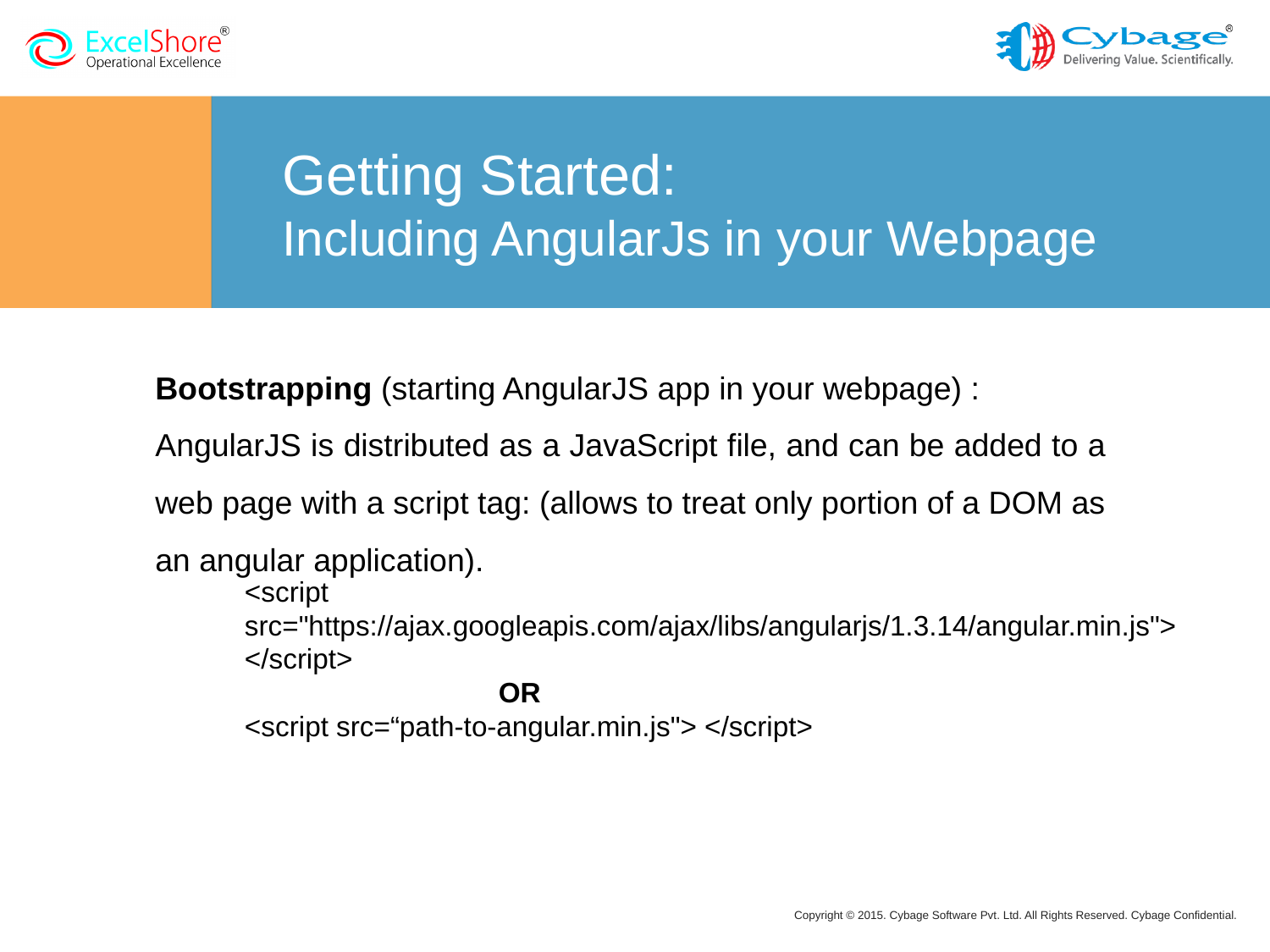

# Getting Started: Including AngularJs in your Webpage
Bootstrapping (starting AngularJS app in your webpage) :
AngularJS is distributed as a JavaScript file, and can be added to a web page with a script tag: (allows to treat only portion of a DOM as an angular application).
<script
src="https://ajax.googleapis.com/ajax/libs/angularjs/1.3.14/angular.min.js">
</script>
		OR
<script src=“path-to-angular.min.js"> </script>